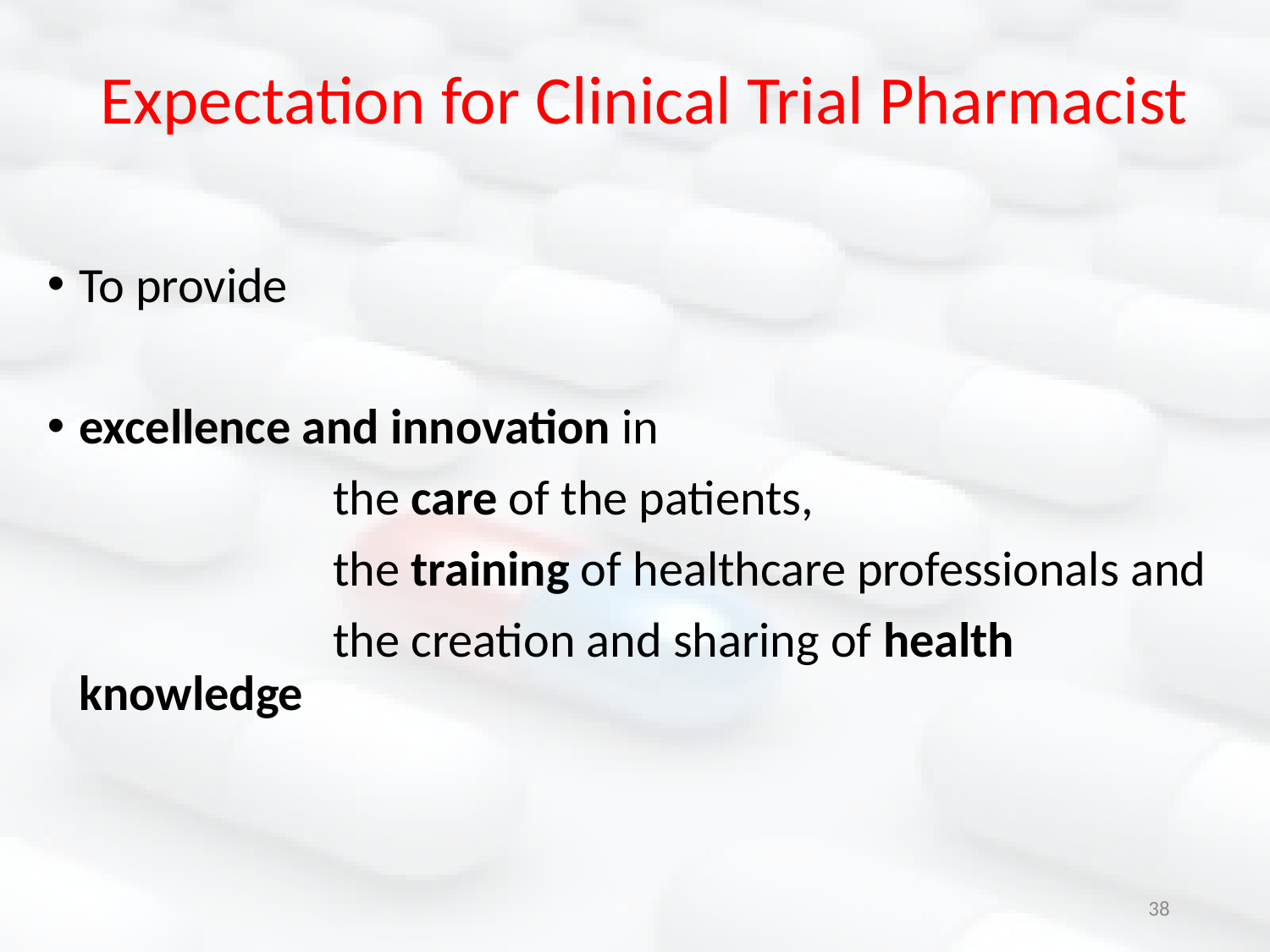

# Expectation for Clinical Trial Pharmacist
To provide

excellence and innovation in
			the care of the patients,
			the training of healthcare professionals and
			the creation and sharing of health knowledge
38